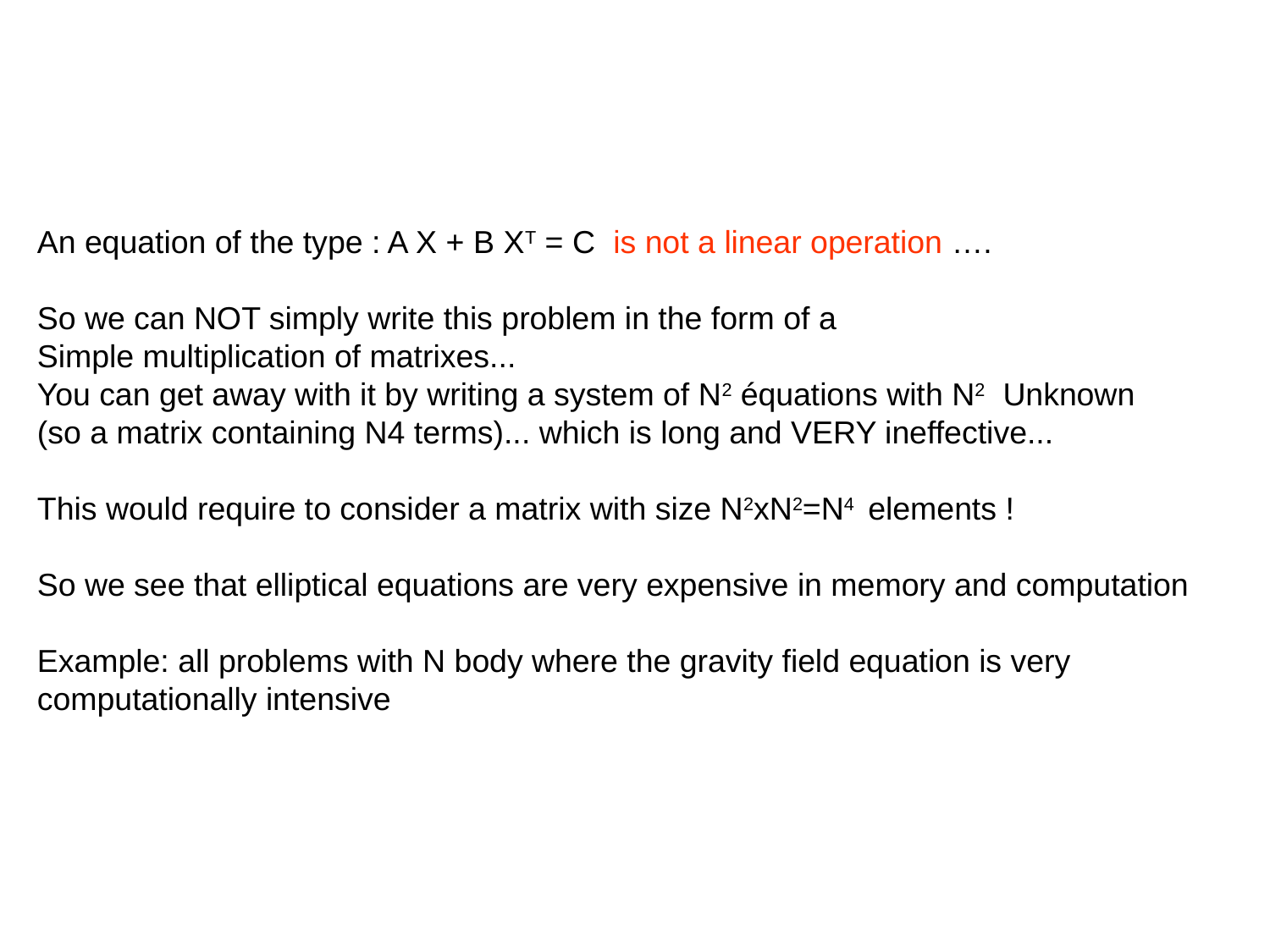

An equation of the type : A X + B XT = C  is not a linear operation ….

So we can NOT simply write this problem in the form of a
Simple multiplication of matrixes...
You can get away with it by writing a system of N2 équations with N2  Unknown
(so a matrix containing N4 terms)... which is long and VERY ineffective...

This would require to consider a matrix with size N2xN2=N4  elements !

So we see that elliptical equations are very expensive in memory and computation

Example: all problems with N body where the gravity field equation is very computationally intensive